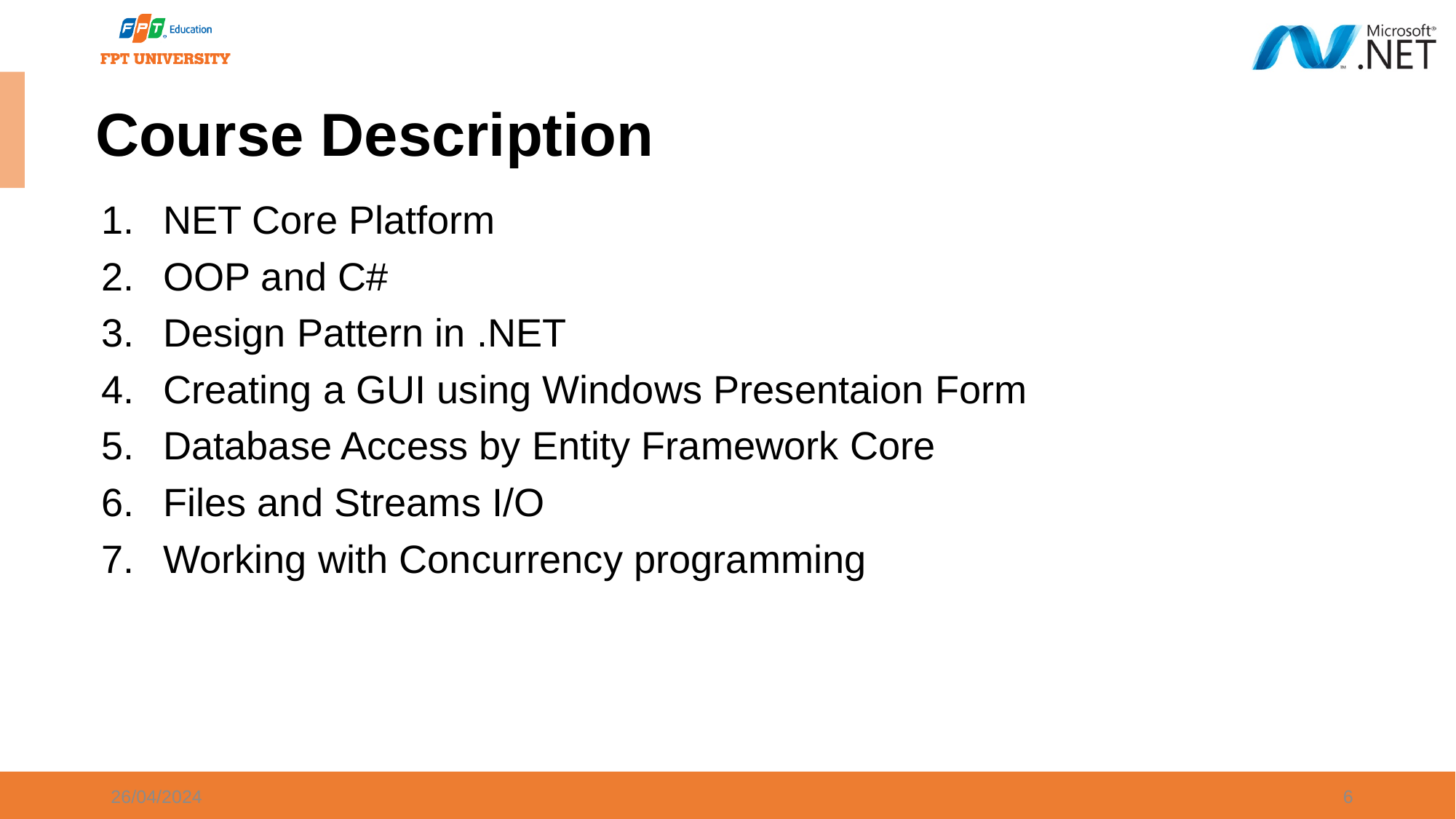

# Course Description
NET Core Platform
OOP and C#
Design Pattern in .NET
Creating a GUI using Windows Presentaion Form
Database Access by Entity Framework Core
Files and Streams I/O
Working with Concurrency programming
26/04/2024
6